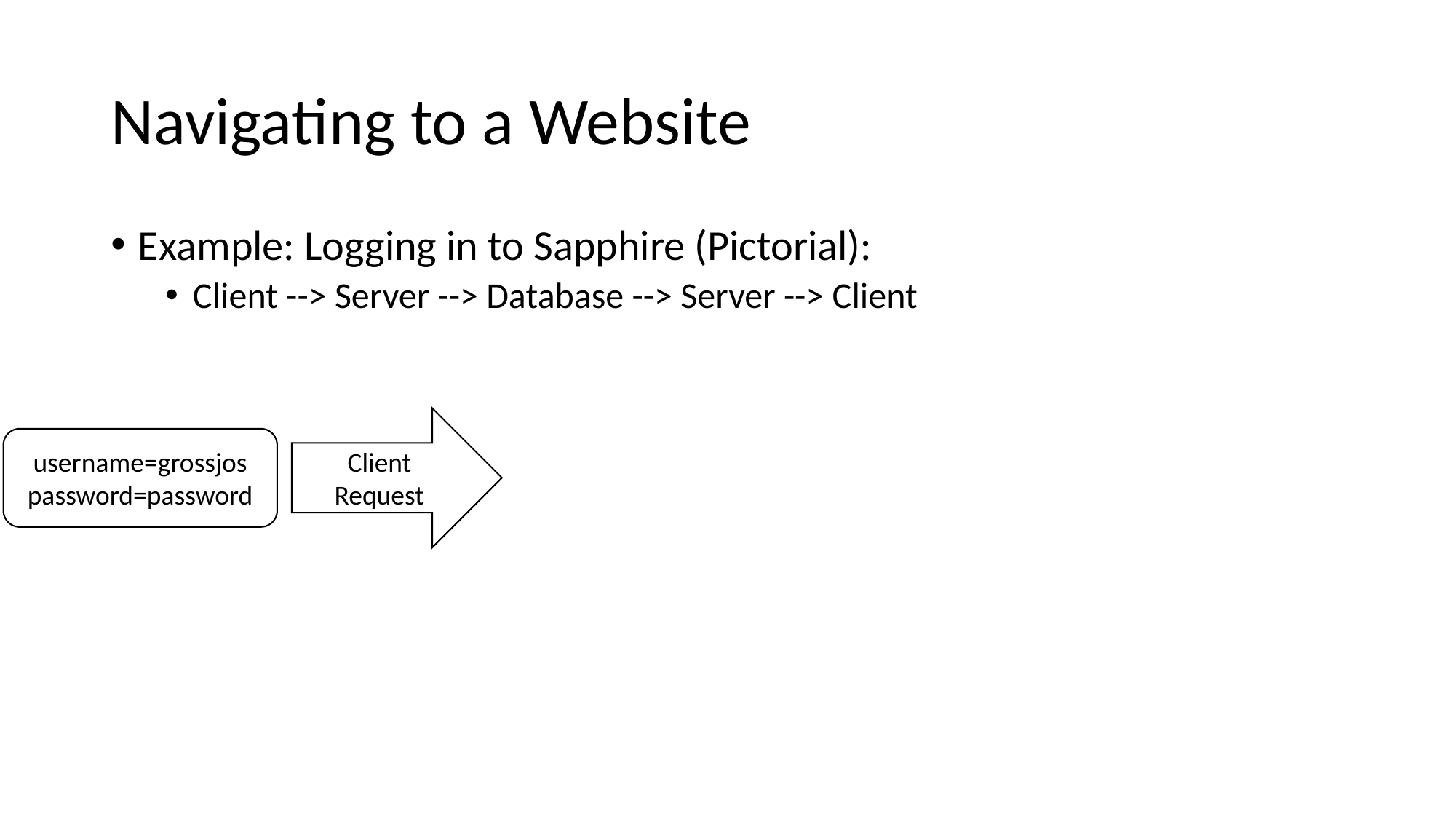

# Navigating to a Website
Example: Logging in to Sapphire (Pictorial):
Client --> Server --> Database --> Server --> Client
Client Request
username=grossjos
password=password